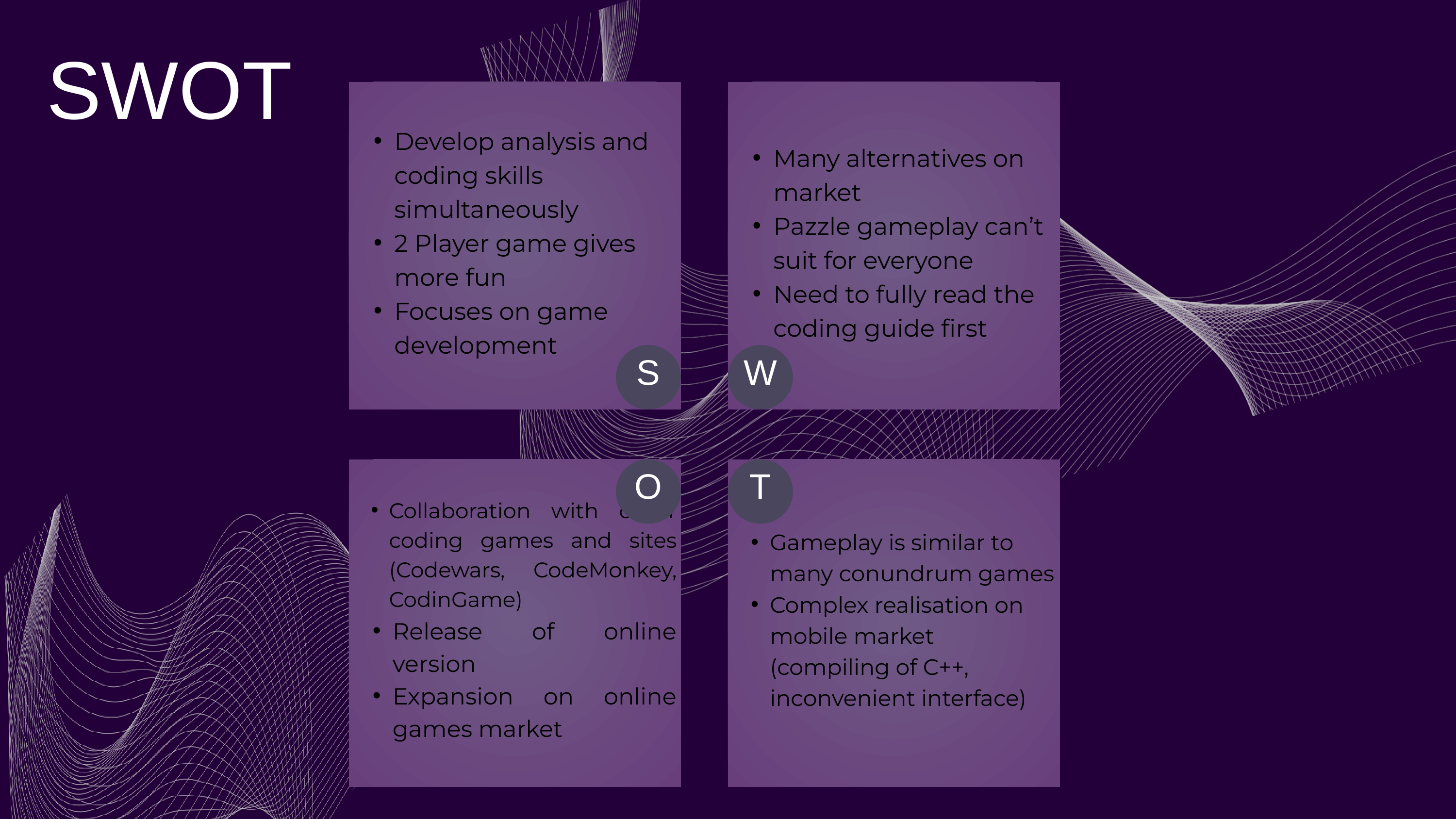

SWOT

Develop analysis and coding skills simultaneously
2 Player game gives more fun
Focuses on game development

Many alternatives on market
Pazzle gameplay can’t suit for everyone
Need to fully read the coding guide first

S

W

Collaboration with other coding games and sites (Codewars, CodeMonkey, CodinGame)
Release of online version
Expansion on online games market

O

Gameplay is similar to many conundrum games
Complex realisation on mobile market  (compiling of C++, inconvenient interface)

T